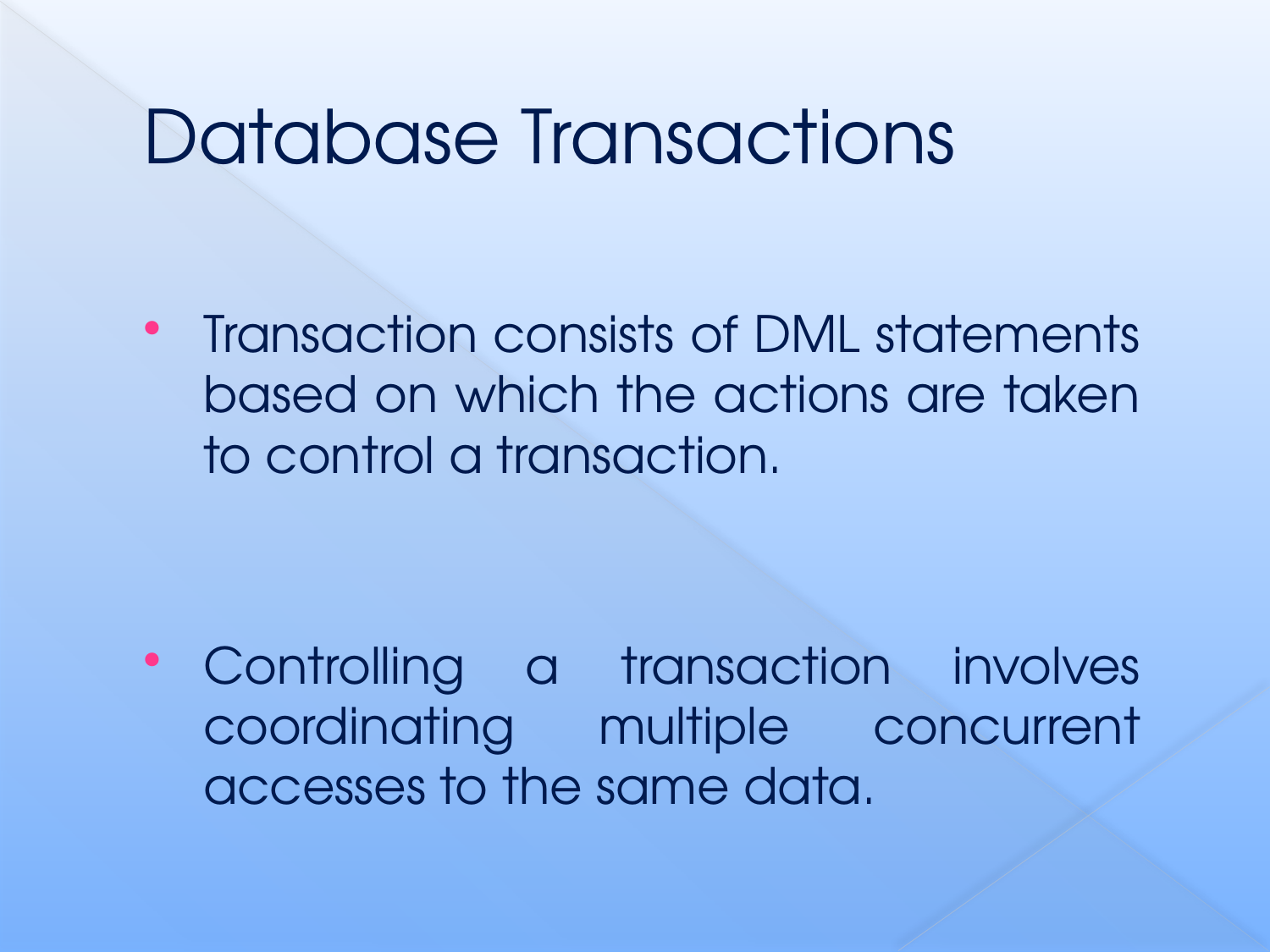

# Database Transactions
Transaction consists of DML statements based on which the actions are taken to control a transaction.

Controlling a transaction involves coordinating multiple concurrent accesses to the same data.